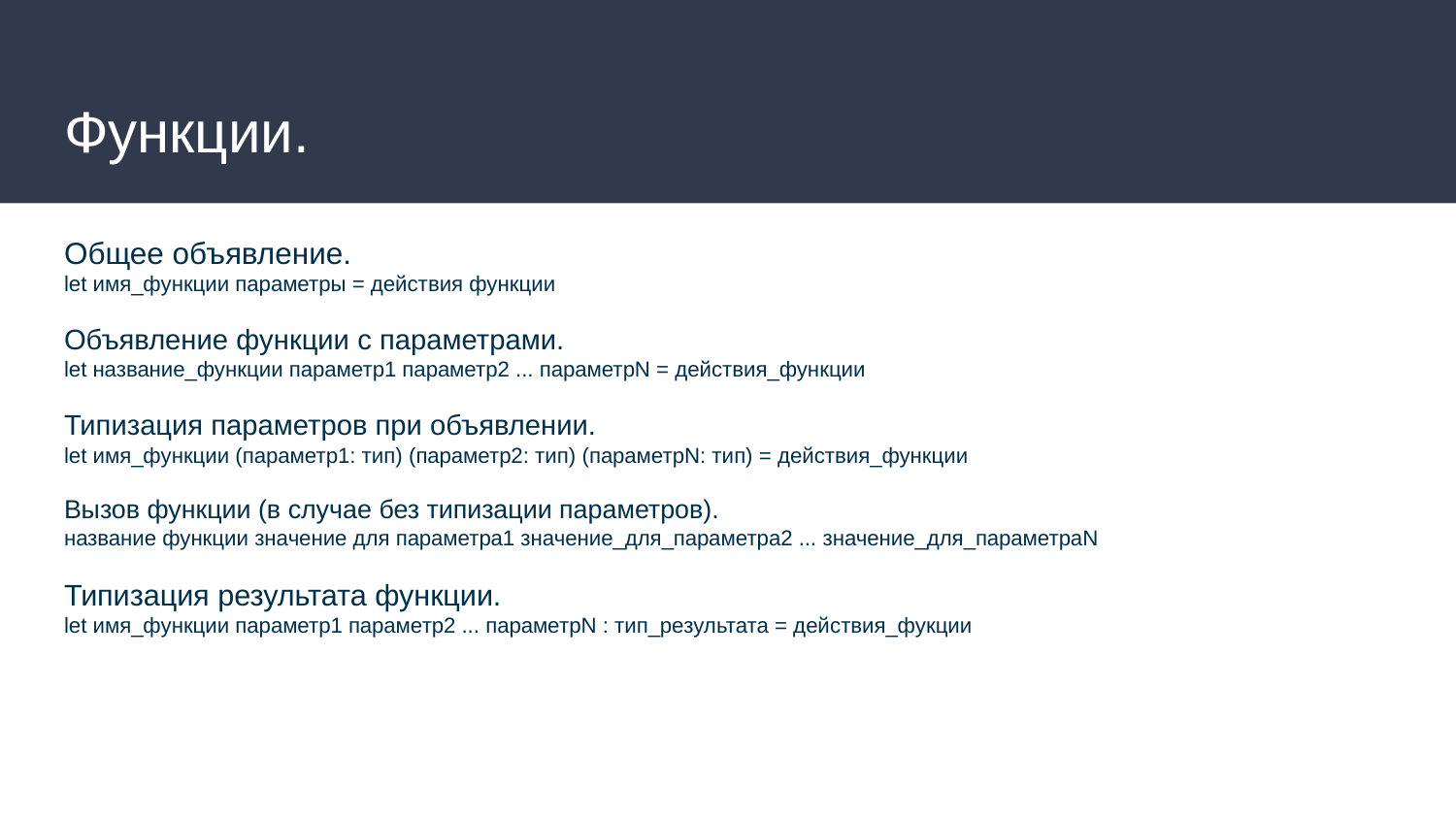

# Функции.

Общее объявление.
let имя_функции параметры = действия функции

Объявление функции с параметрами.
let название_функции параметр1 параметр2 ... параметрN = действия_функции

Типизация параметров при объявлении.
let имя_функции (параметр1: тип) (параметр2: тип) (параметрN: тип) = действия_функции

Вызов функции (в случае без типизации параметров).
название функции значение для параметра1 значение_для_параметра2 ... значение_для_параметраN

Типизация результата функции.
let имя_функции параметр1 параметр2 ... параметрN : тип_результата = действия_фукции